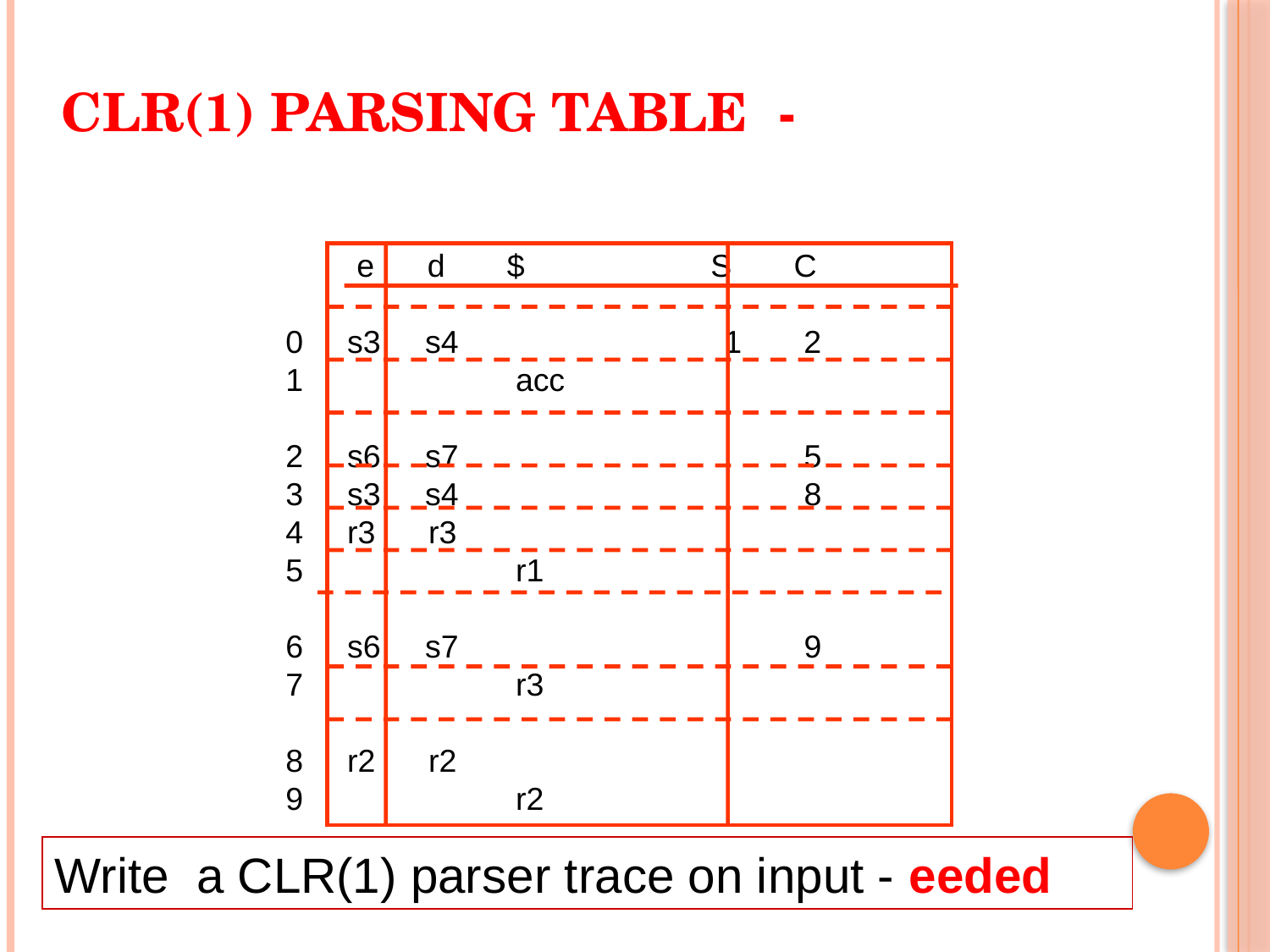

# CLR(1) Parsing Table  -

          e      d       $                     S       C

  0     s3     s4                              1       2
  1                        acc

  2     s6     s7                                       5
  3     s3     s4                                       8
  4     r3      r3
  5                        r1

  6     s6     s7                                       9
  7                        r3

  8     r2      r2
  9                        r2

Write  a CLR(1) parser trace on input - eeded